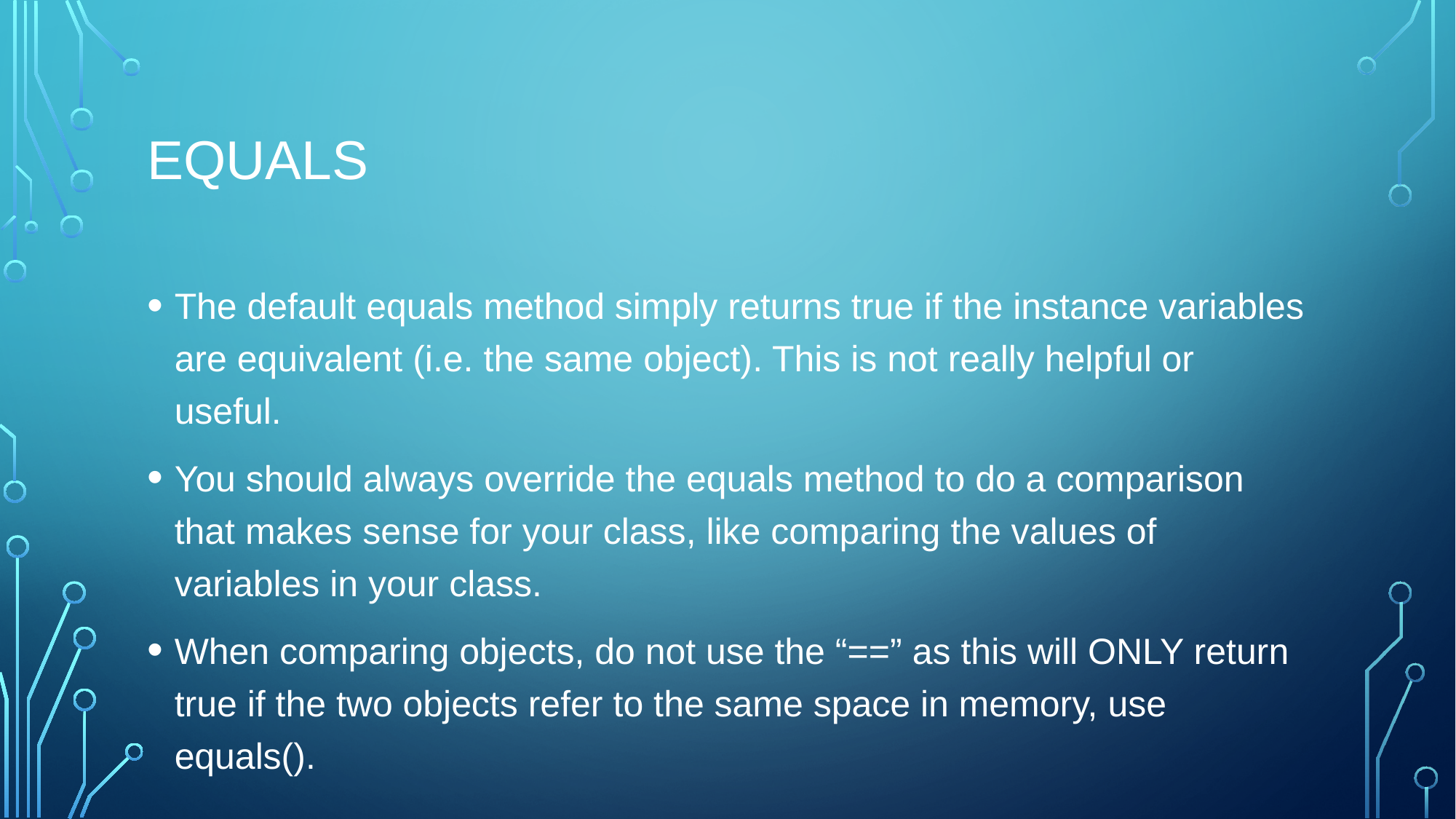

# Equals
The default equals method simply returns true if the instance variables are equivalent (i.e. the same object). This is not really helpful or useful.
You should always override the equals method to do a comparison that makes sense for your class, like comparing the values of variables in your class.
When comparing objects, do not use the “==” as this will ONLY return true if the two objects refer to the same space in memory, use equals().